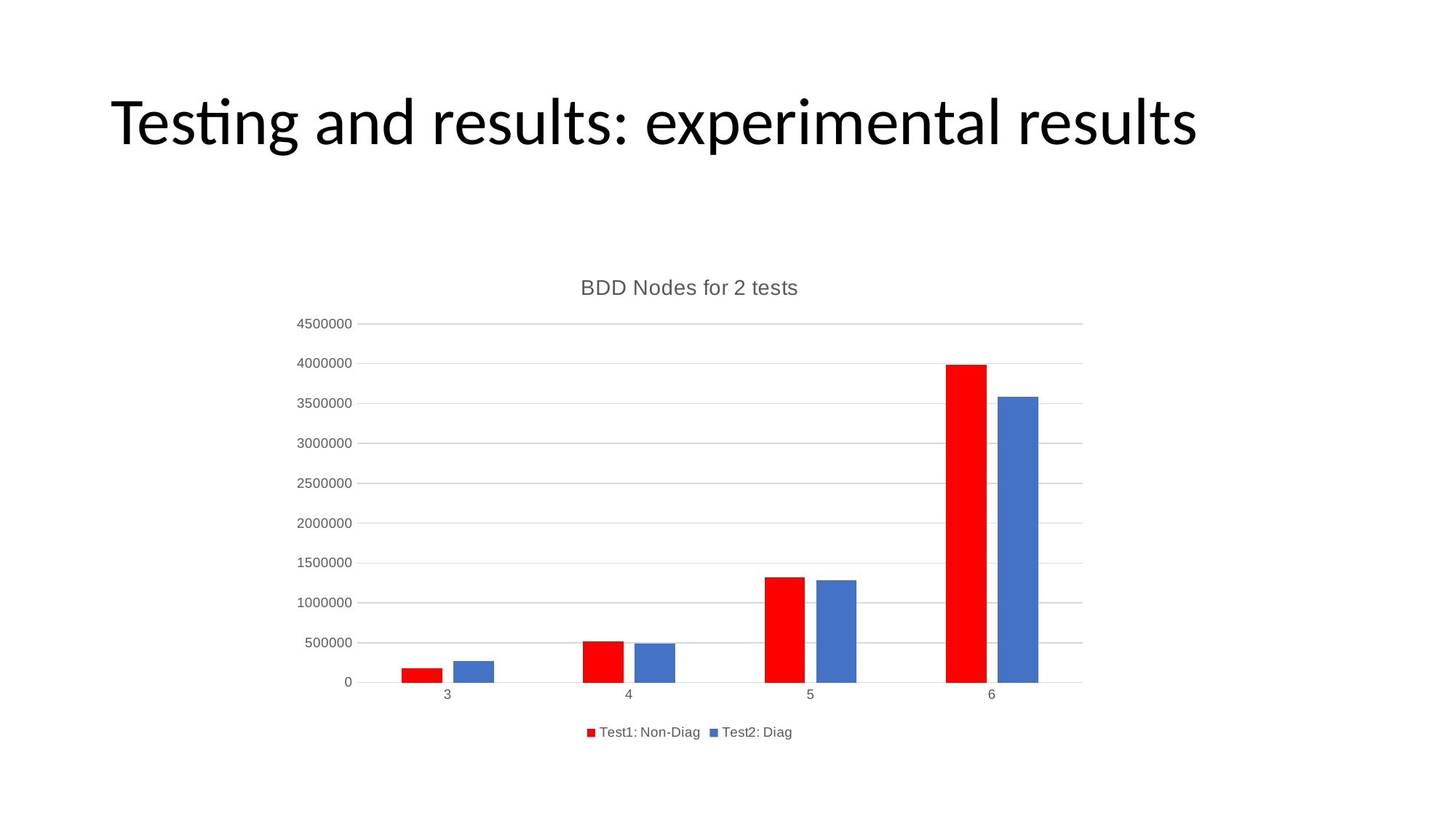

# Testing and results: experimental results

### Chart: BDD Nodes for 2 tests

| Category |  |  |
|---|---|---|
| 3 | 176860.0 | 270654.0 |
| 4 | 515915.0 | 492381.0 |
| 5 | 1316319.0 | 1286325.0 |
| 6 | 3988872.0 | 3582845.0 |